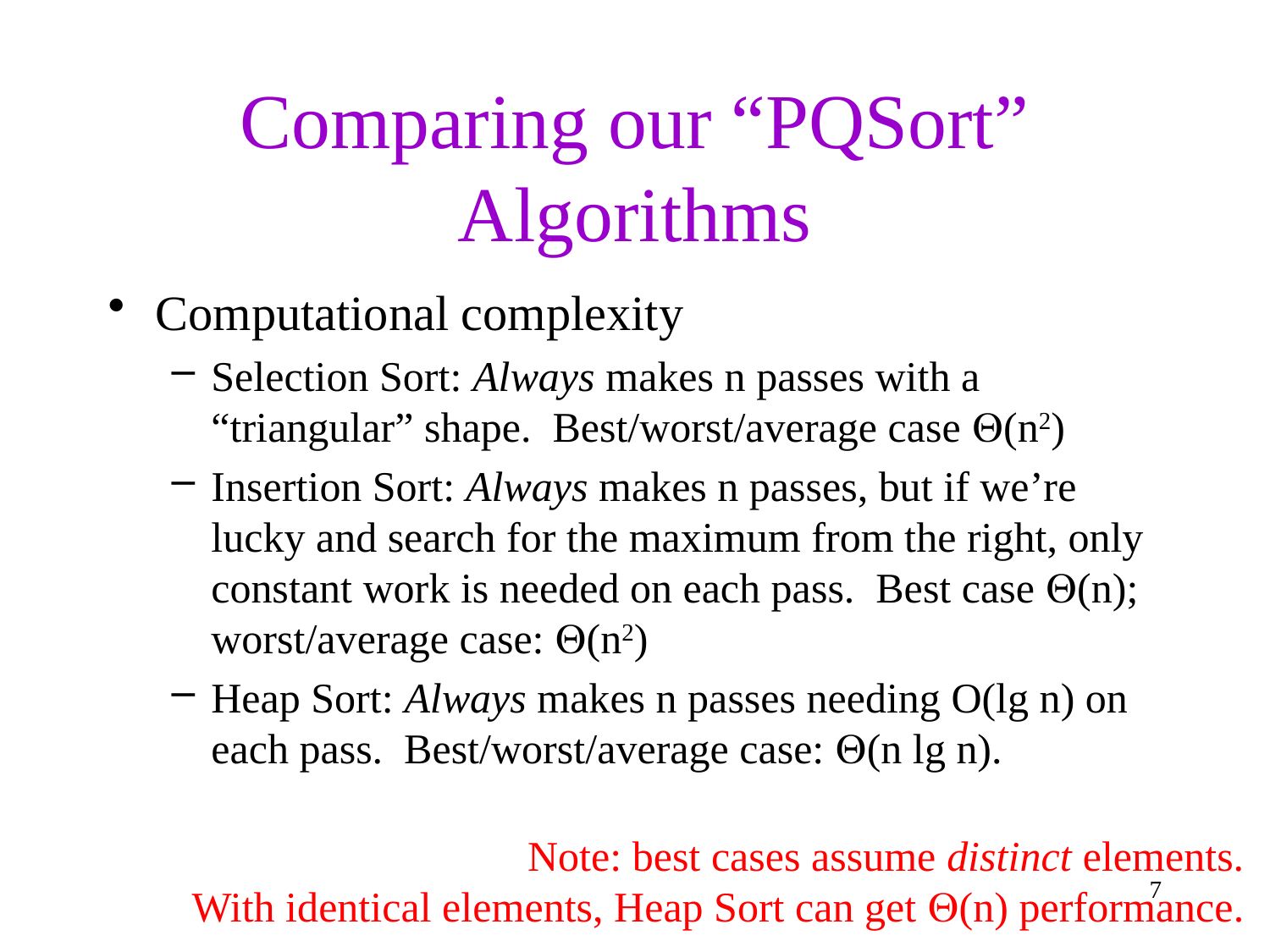

# Comparing our “PQSort” Algorithms
Computational complexity
Selection Sort: Always makes n passes with a “triangular” shape.  Best/worst/average case Θ(n2)
Insertion Sort: Always makes n passes, but if we’re lucky and search for the maximum from the right, only constant work is needed on each pass.  Best case Θ(n); worst/average case: Θ(n2)
Heap Sort: Always makes n passes needing O(lg n) on each pass.  Best/worst/average case: Θ(n lg n).
Note: best cases assume distinct elements.
With identical elements, Heap Sort can get Θ(n) performance.
7